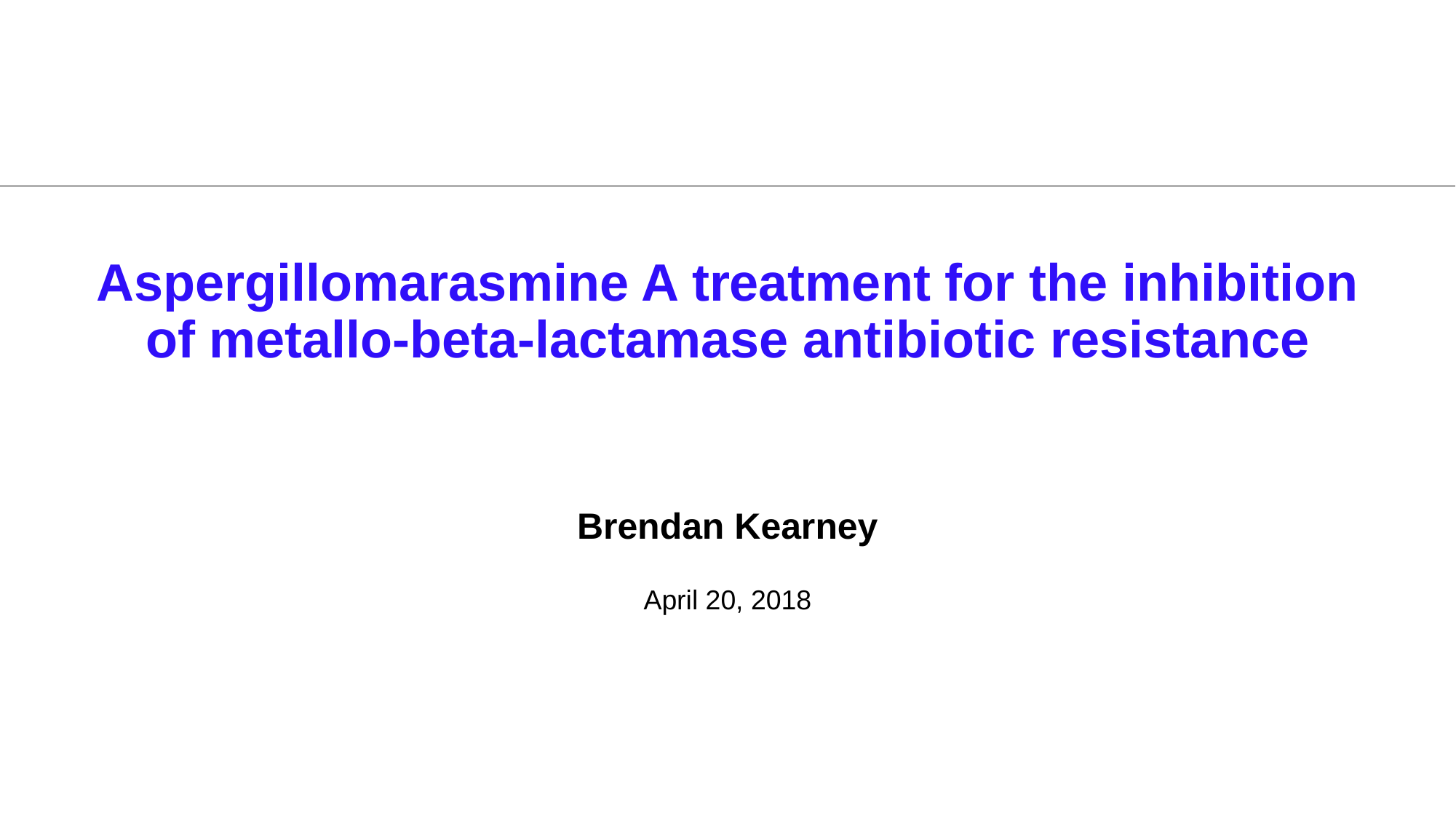

# Aspergillomarasmine A treatment for the inhibition of metallo-beta-lactamase antibiotic resistance
Brendan Kearney

April 20, 2018